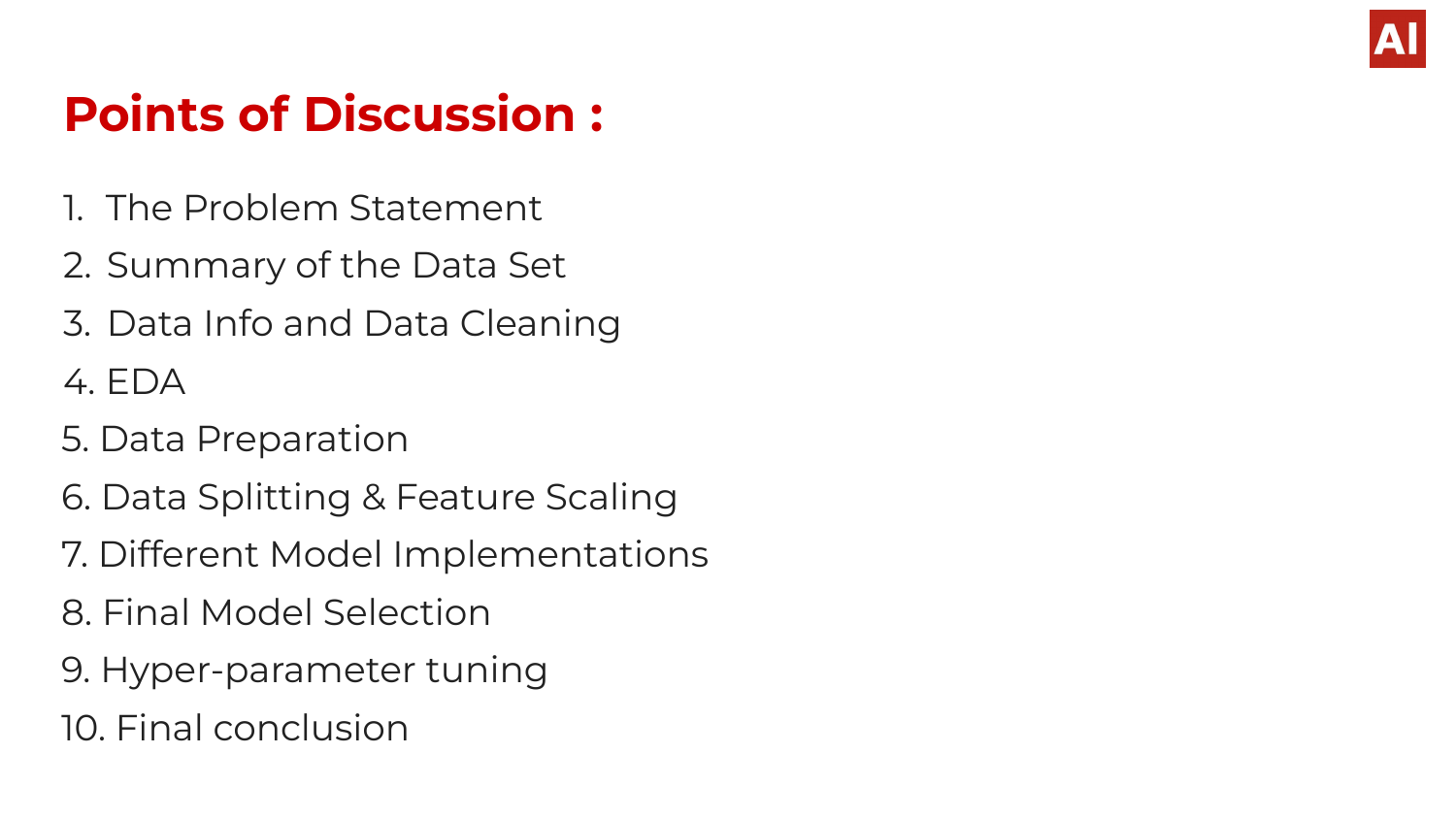

# Points of Discussion :
The Problem Statement
Summary of the Data Set
Data Info and Data Cleaning
EDA
 Data Preparation
 Data Splitting & Feature Scaling
 Different Model Implementations
 Final Model Selection
 Hyper-parameter tuning
 Final conclusion